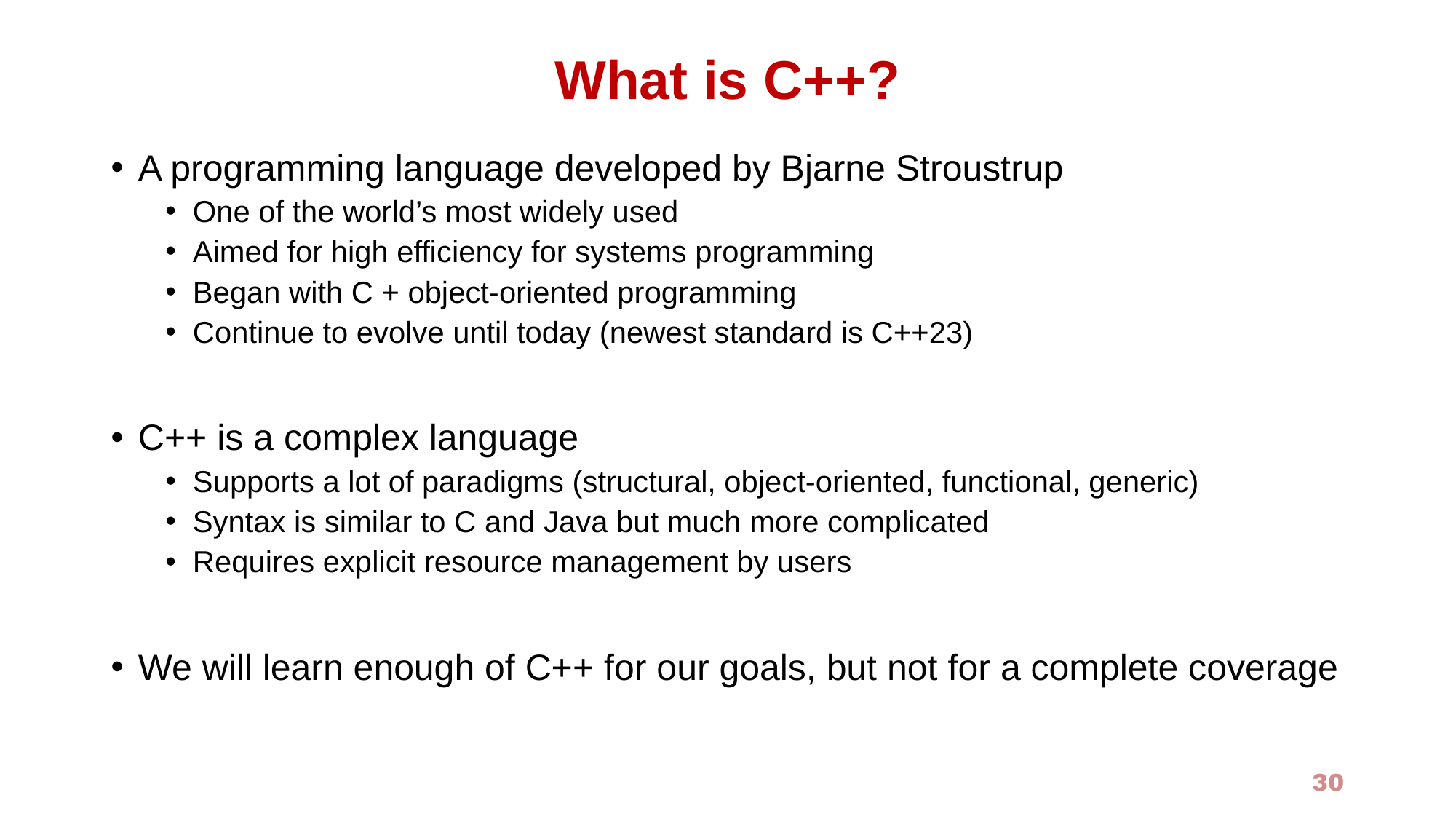

# What is C++?
A programming language developed by Bjarne Stroustrup
One of the world’s most widely used
Aimed for high efficiency for systems programming
Began with C + object-oriented programming
Continue to evolve until today (newest standard is C++23)

C++ is a complex language
Supports a lot of paradigms (structural, object-oriented, functional, generic)
Syntax is similar to C and Java but much more complicated
Requires explicit resource management by users

We will learn enough of C++ for our goals, but not for a complete coverage
30